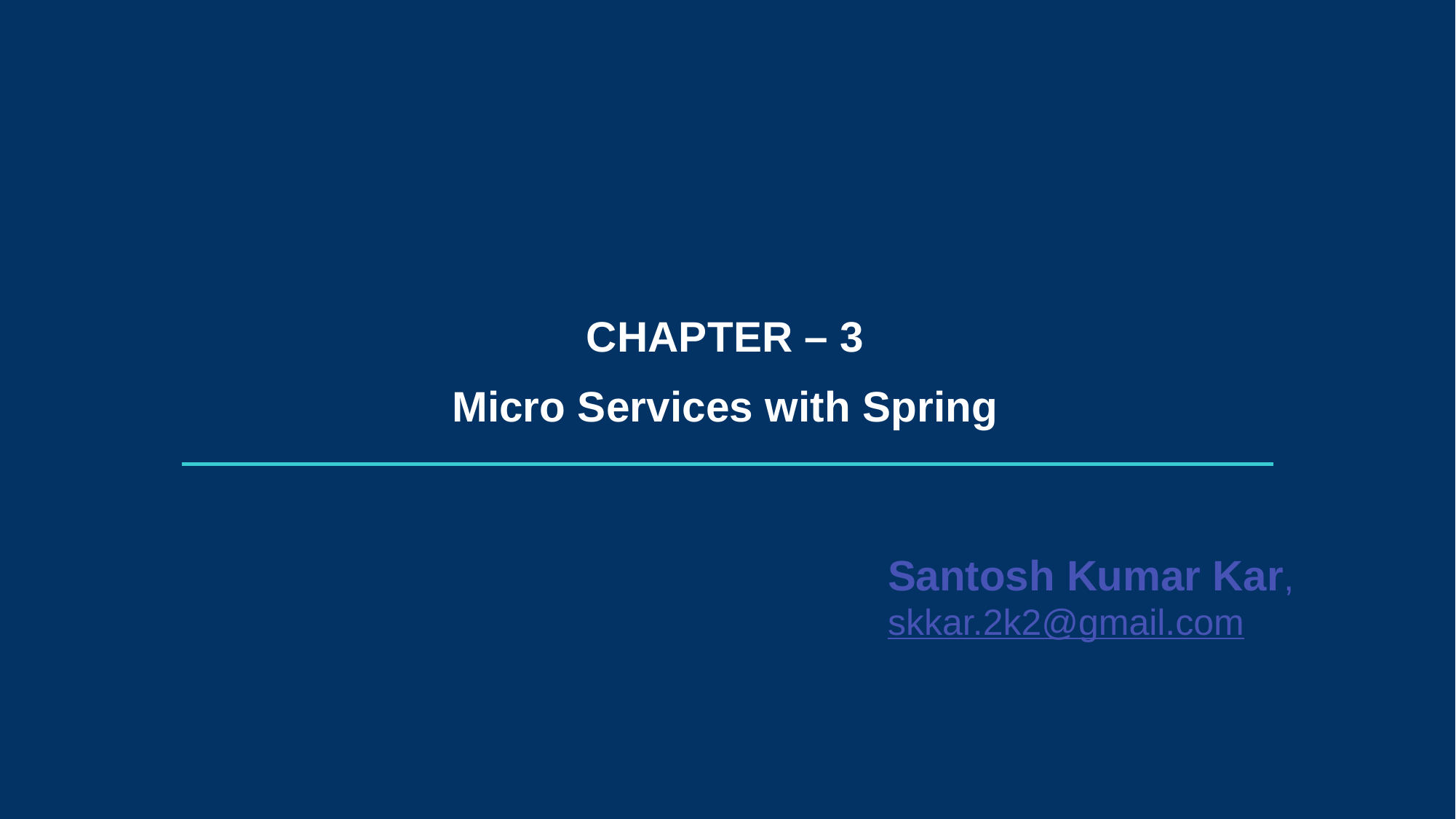

CHAPTER – 3
Micro Services with Spring
Santosh Kumar Kar,
skkar.2k2@gmail.com